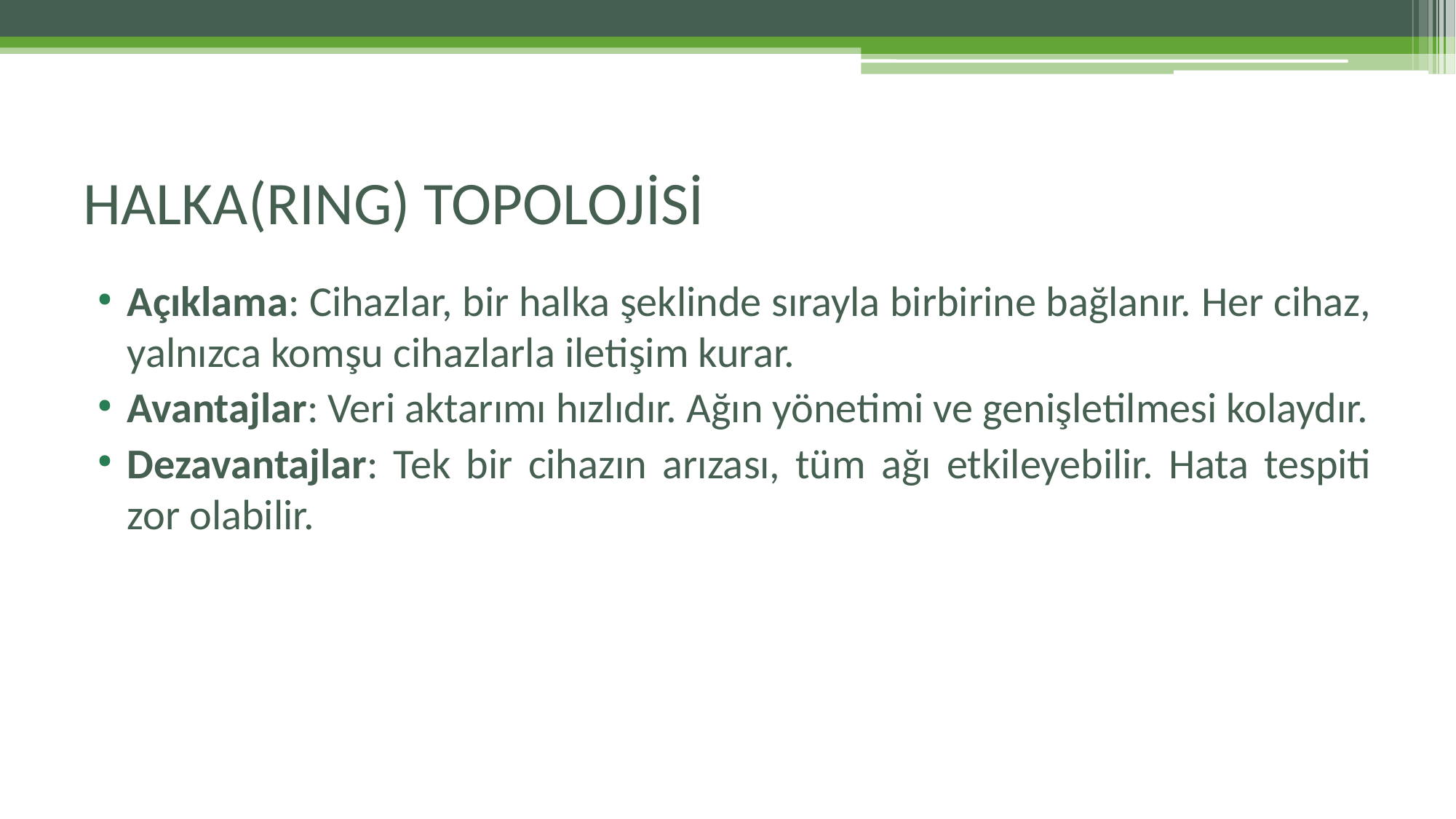

# HALKA(RING) TOPOLOJİSİ
Açıklama: Cihazlar, bir halka şeklinde sırayla birbirine bağlanır. Her cihaz, yalnızca komşu cihazlarla iletişim kurar.
Avantajlar: Veri aktarımı hızlıdır. Ağın yönetimi ve genişletilmesi kolaydır.
Dezavantajlar: Tek bir cihazın arızası, tüm ağı etkileyebilir. Hata tespiti zor olabilir.